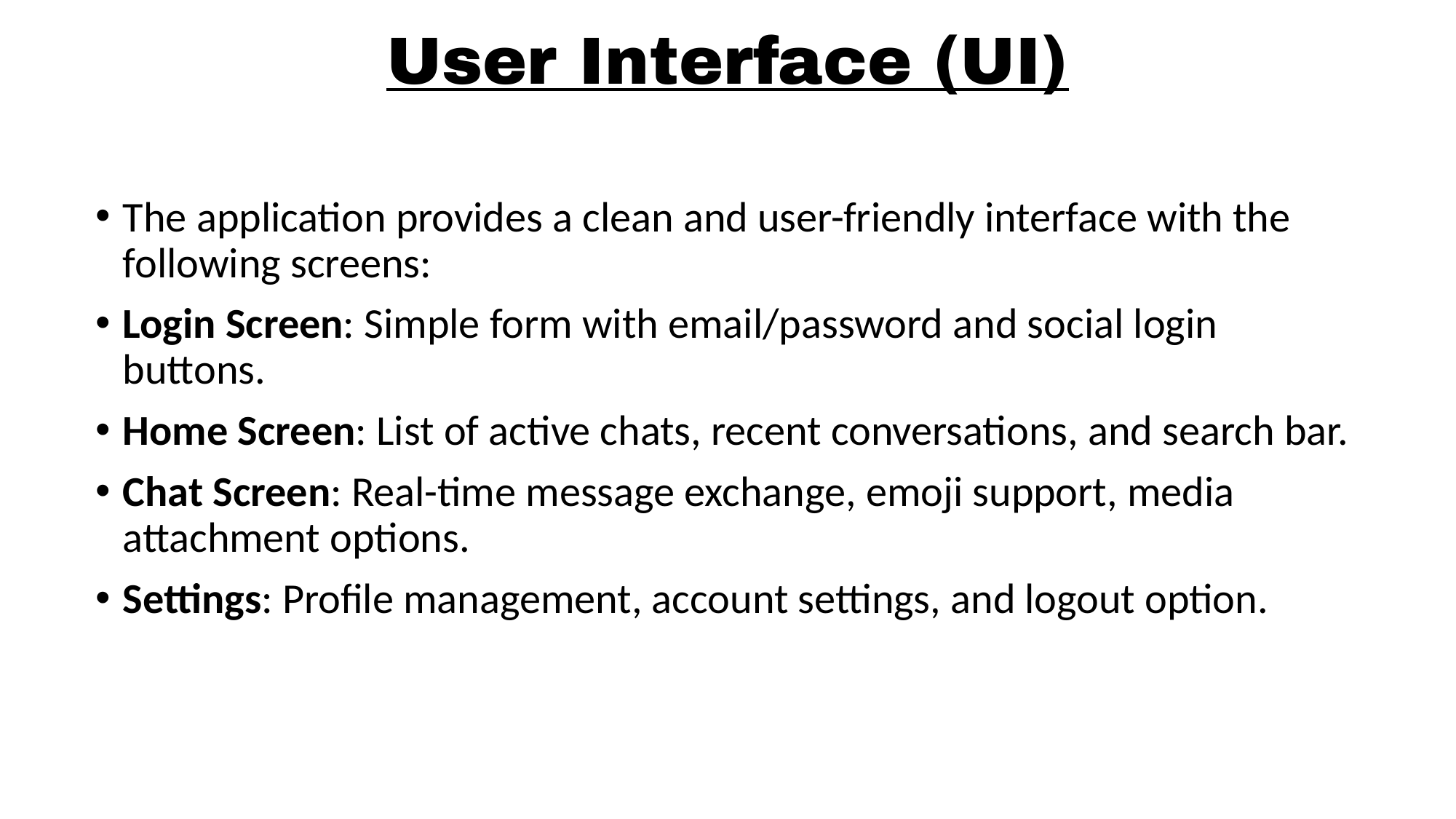

# User Interface (UI)
The application provides a clean and user-friendly interface with the following screens:
Login Screen: Simple form with email/password and social login buttons.
Home Screen: List of active chats, recent conversations, and search bar.
Chat Screen: Real-time message exchange, emoji support, media attachment options.
Settings: Profile management, account settings, and logout option.